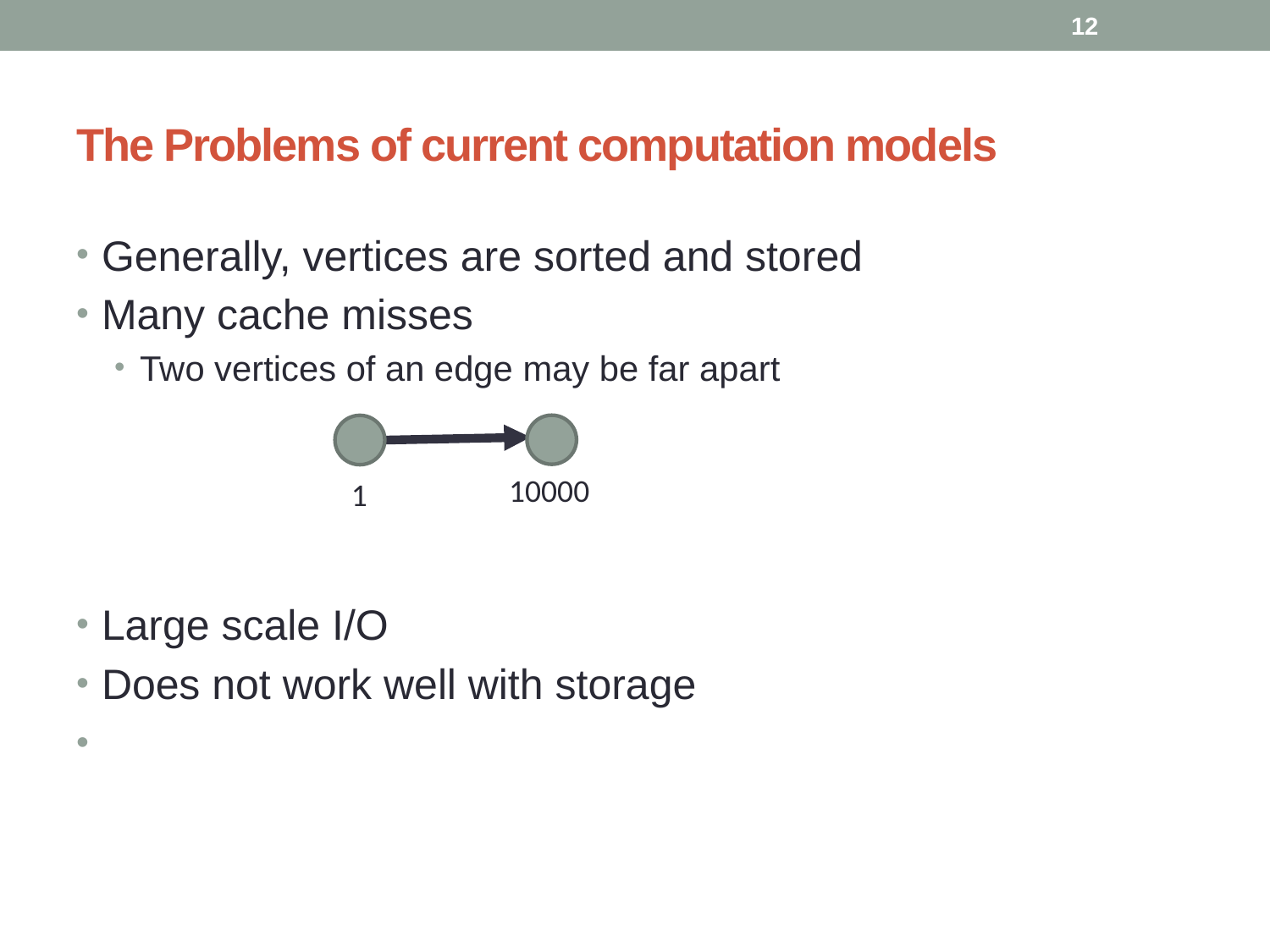

12
# The Problems of current computation models
Generally, vertices are sorted and stored
Many cache misses
Two vertices of an edge may be far apart

Large scale I/O
Does not work well with storage

10000
1